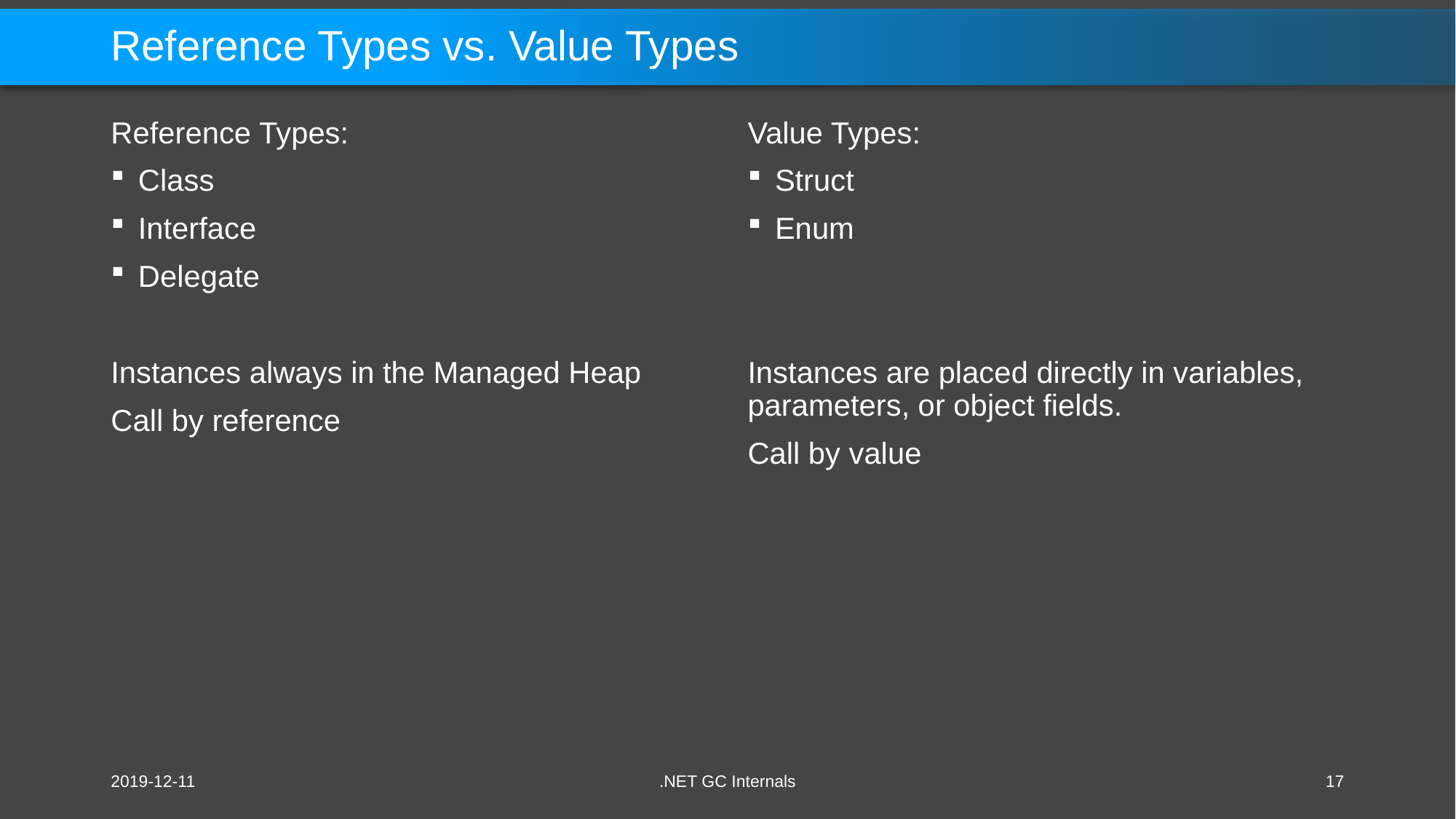

# Reference Types vs. Value Types
Reference Types:
Class
Interface
Delegate

Instances always in the Managed Heap
Call by reference
Value Types:
Struct
Enum

Instances are placed directly in variables, parameters, or object fields.
Call by value
2019-12-11
.NET GC Internals
17